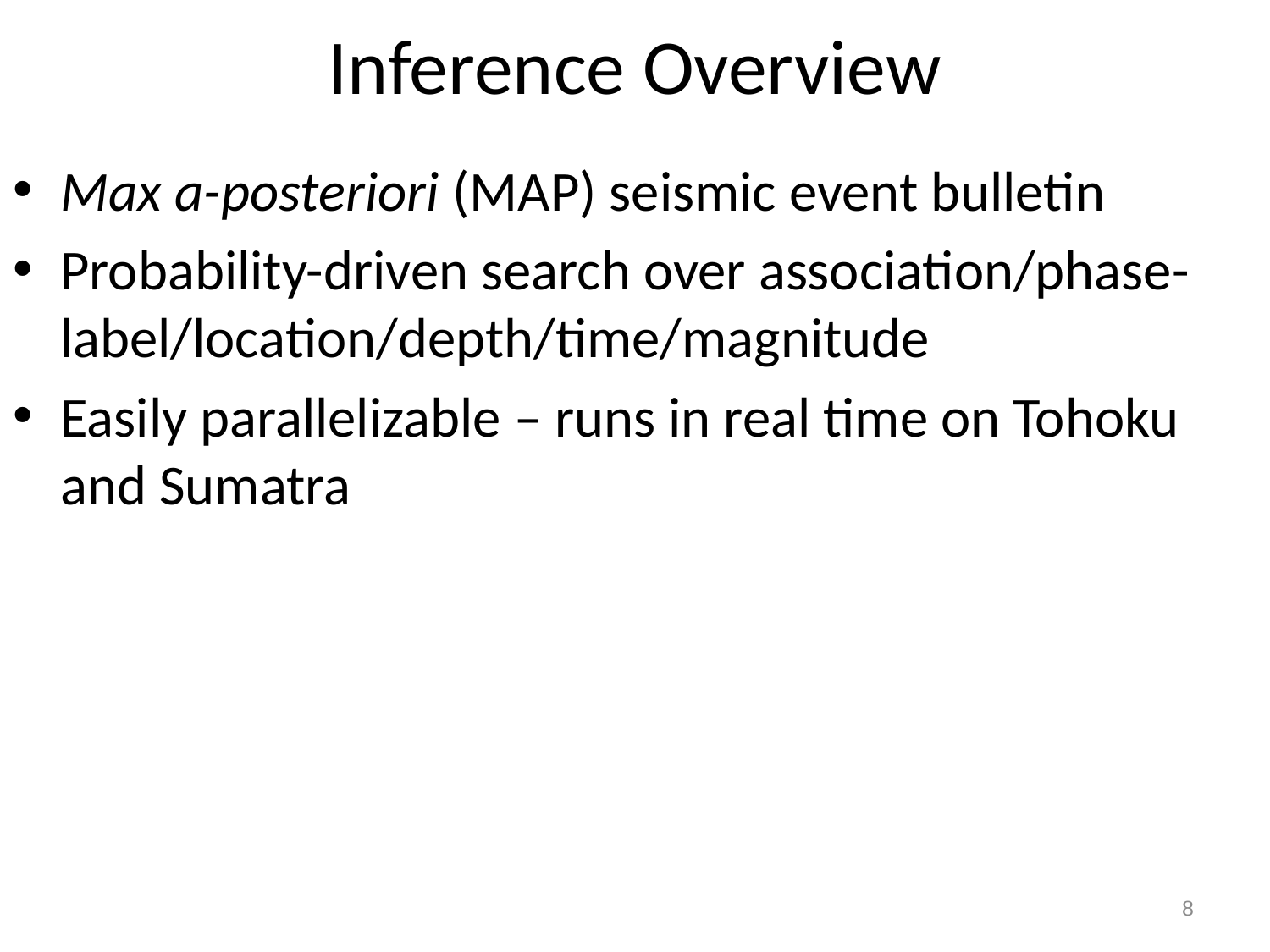

# Inference Overview
Max a-posteriori (MAP) seismic event bulletin
Probability-driven search over association/phase-label/location/depth/time/magnitude
Easily parallelizable – runs in real time on Tohoku and Sumatra
8